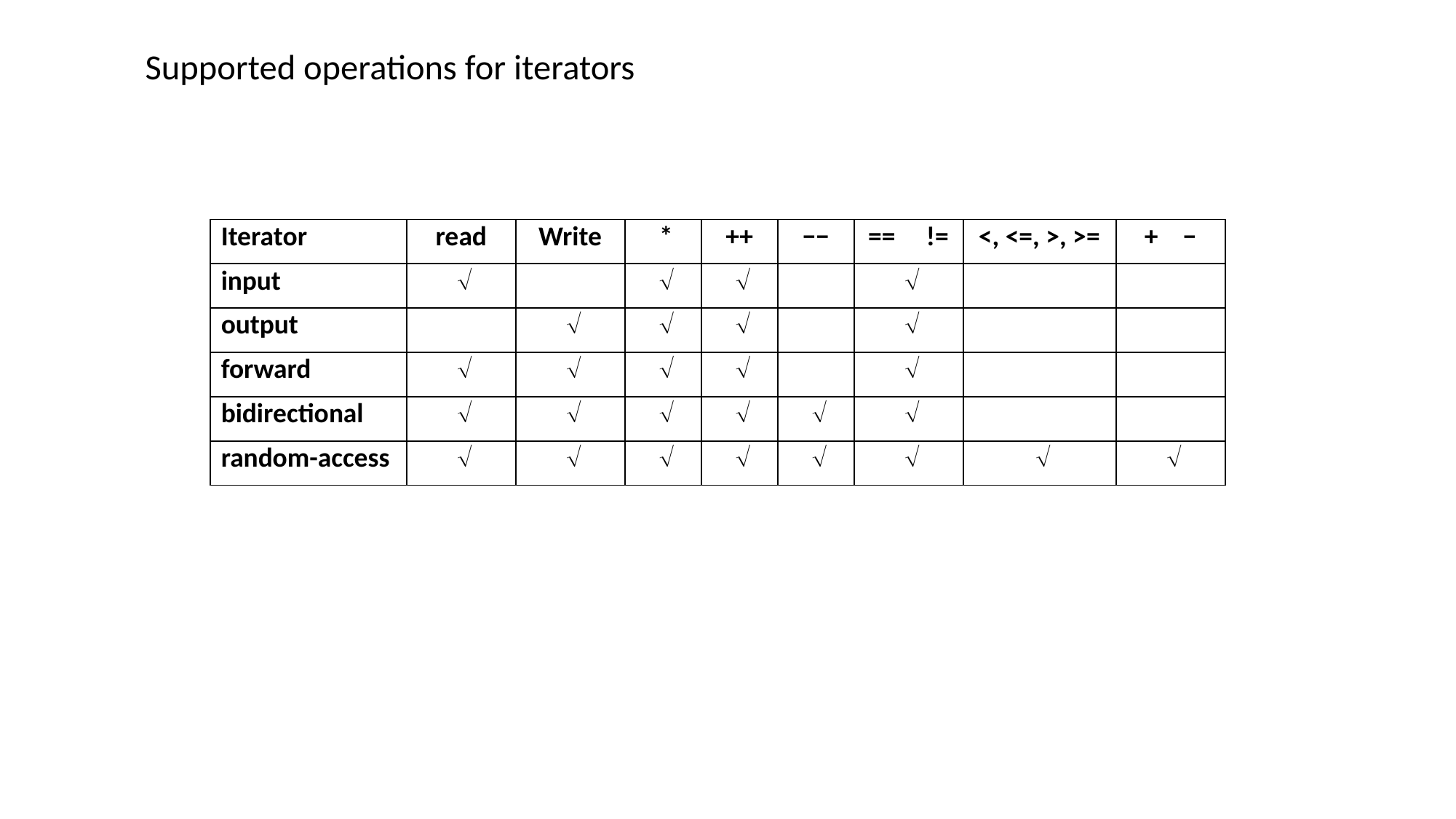

# Supported operations for iterators
| Iterator | read | Write | \* | ++ | −− | == != | <, <=, >, >= | + − |
| --- | --- | --- | --- | --- | --- | --- | --- | --- |
| input | √ |  | √ | √ |  | √ |  |  |
| output |  | √ | √ | √ |  | √ |  |  |
| forward | √ | √ | √ | √ |  | √ |  |  |
| bidirectional | √ | √ | √ | √ | √ | √ |  |  |
| random-access | √ | √ | √ | √ | √ | √ | √ | √ |